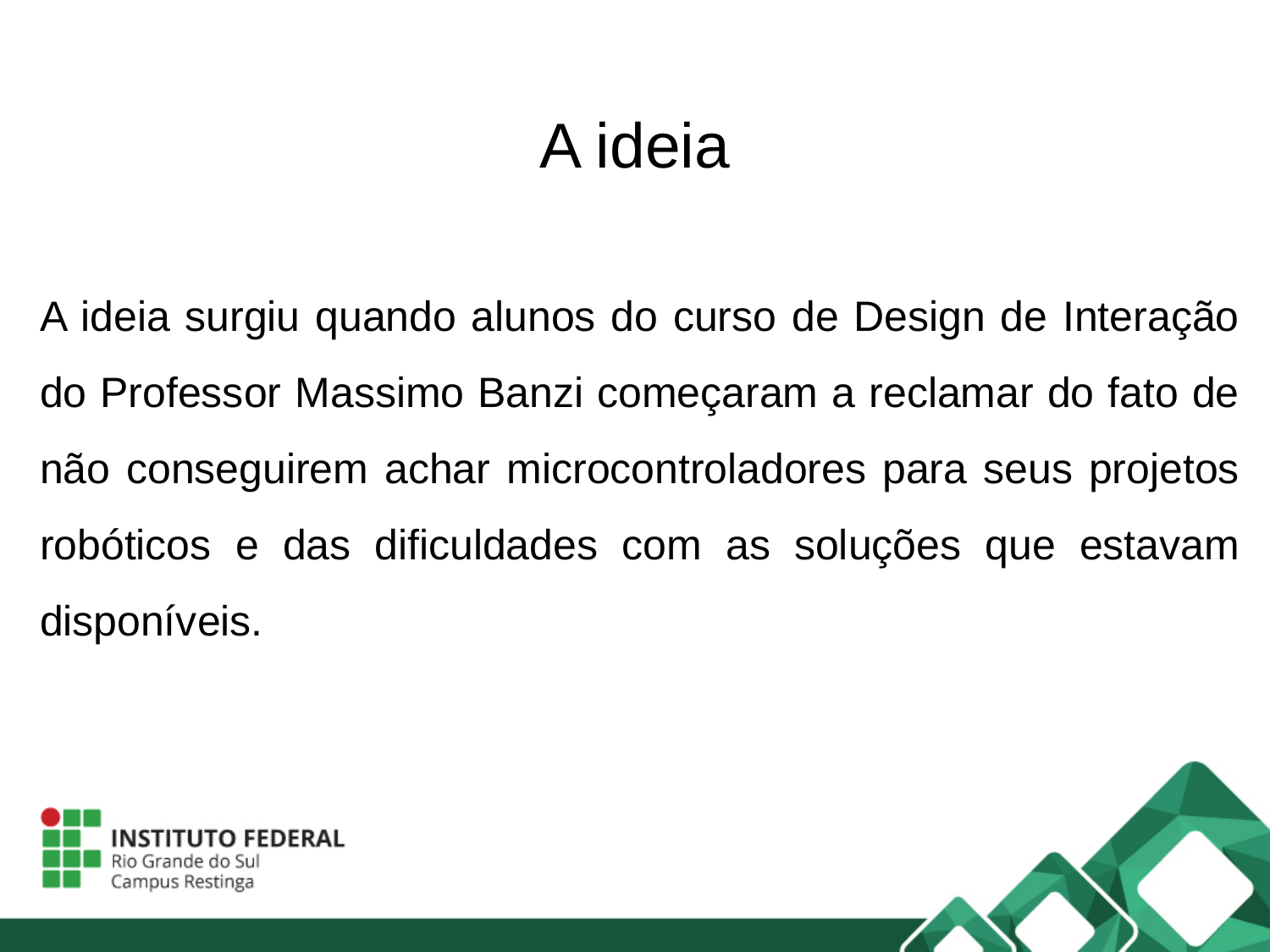

A ideia

A ideia surgiu quando alunos do curso de Design de Interação do Professor Massimo Banzi começaram a reclamar do fato de não conseguirem achar microcontroladores para seus projetos robóticos e das dificuldades com as soluções que estavam disponíveis.